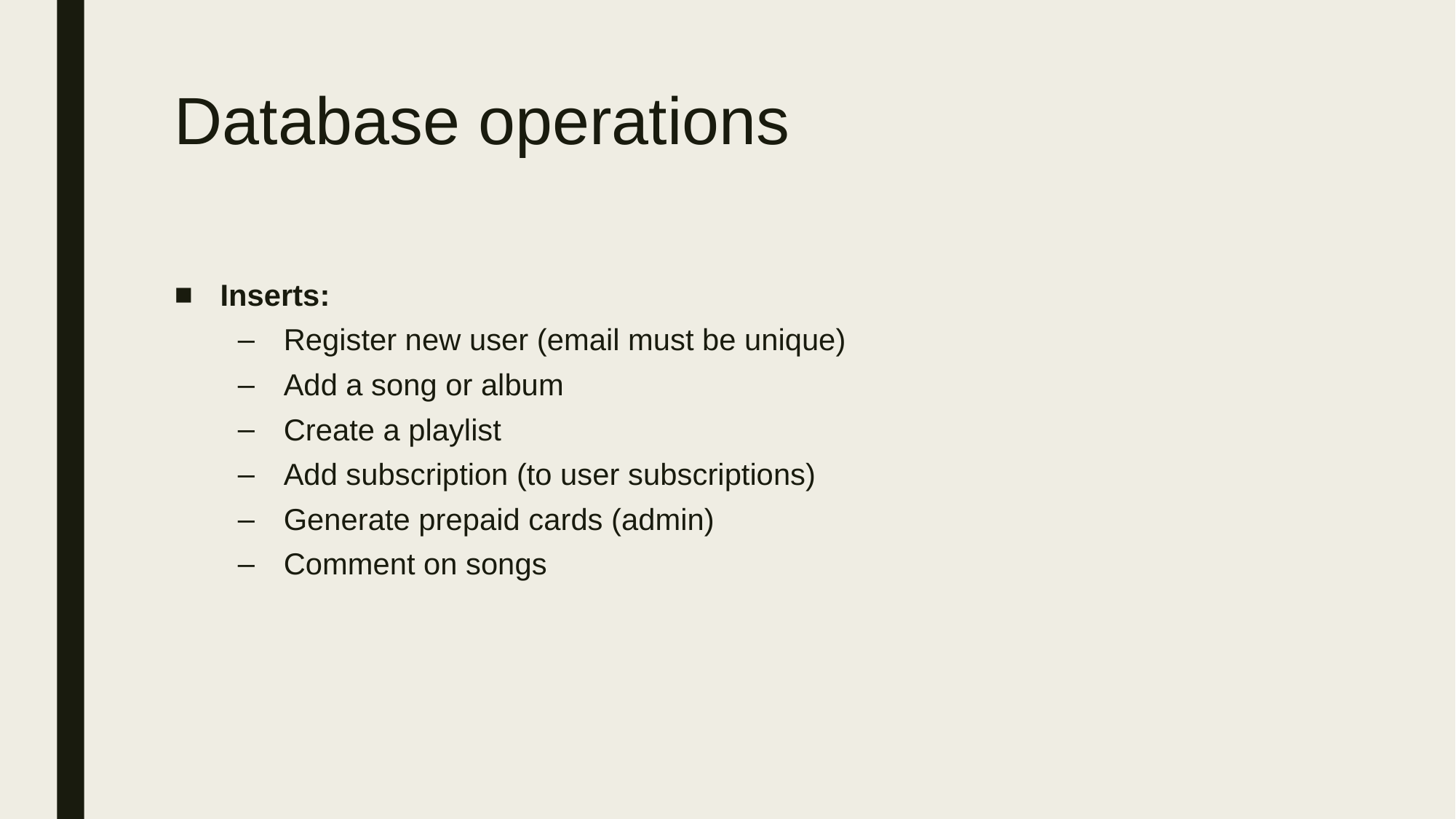

# Database operations
Inserts:
Register new user (email must be unique)
Add a song or album
Create a playlist
Add subscription (to user subscriptions)
Generate prepaid cards (admin)
Comment on songs